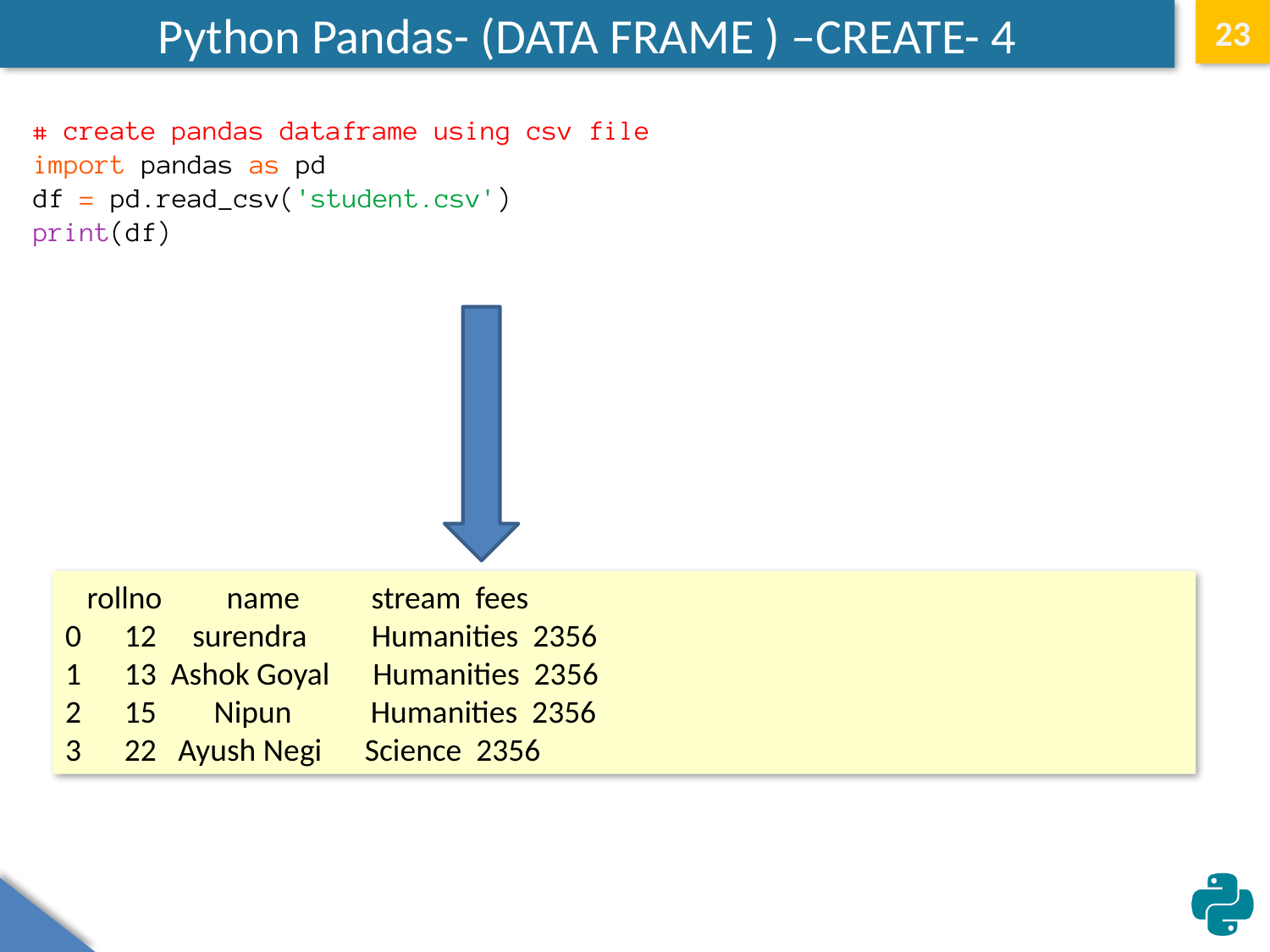

# Python Pandas- (DATA FRAME ) –CREATE- 4
23
# create pandas dataframe using csv file
import pandas as pd
df = pd.read_csv('student.csv')
print(df)

   rollno         name          stream  fees
0      12     surendra         Humanities  2356
1      13  Ashok Goyal      Humanities  2356
2      15        Nipun           Humanities  2356
3      22   Ayush Negi      Science  2356